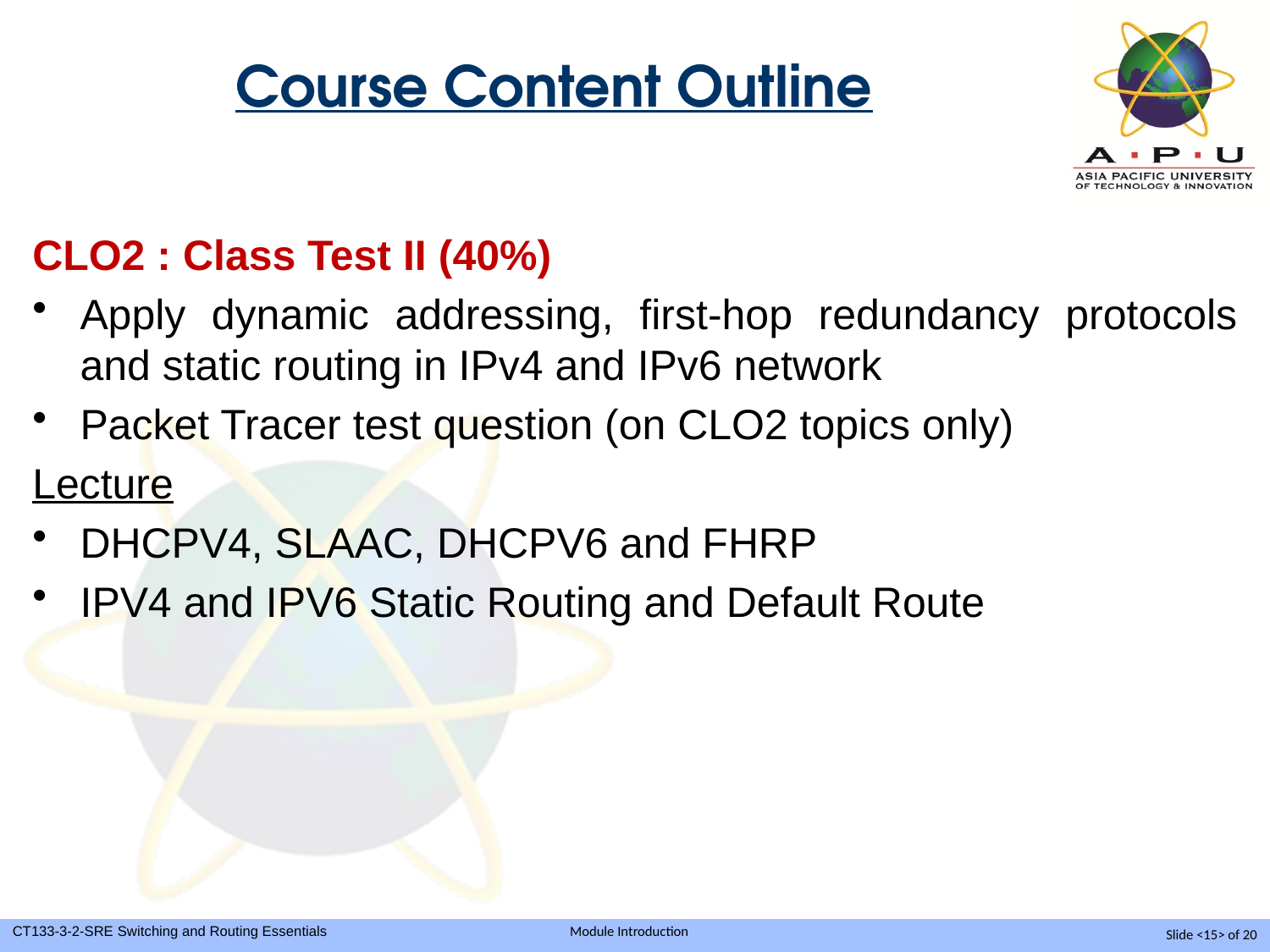

# Course Content Outline
CLO2 : Class Test II (40%)
Apply dynamic addressing, first-hop redundancy protocols and static routing in IPv4 and IPv6 network
Packet Tracer test question (on CLO2 topics only)
Lecture
DHCPV4, SLAAC, DHCPV6 and FHRP
IPV4 and IPV6 Static Routing and Default Route

Slide <15> of 20